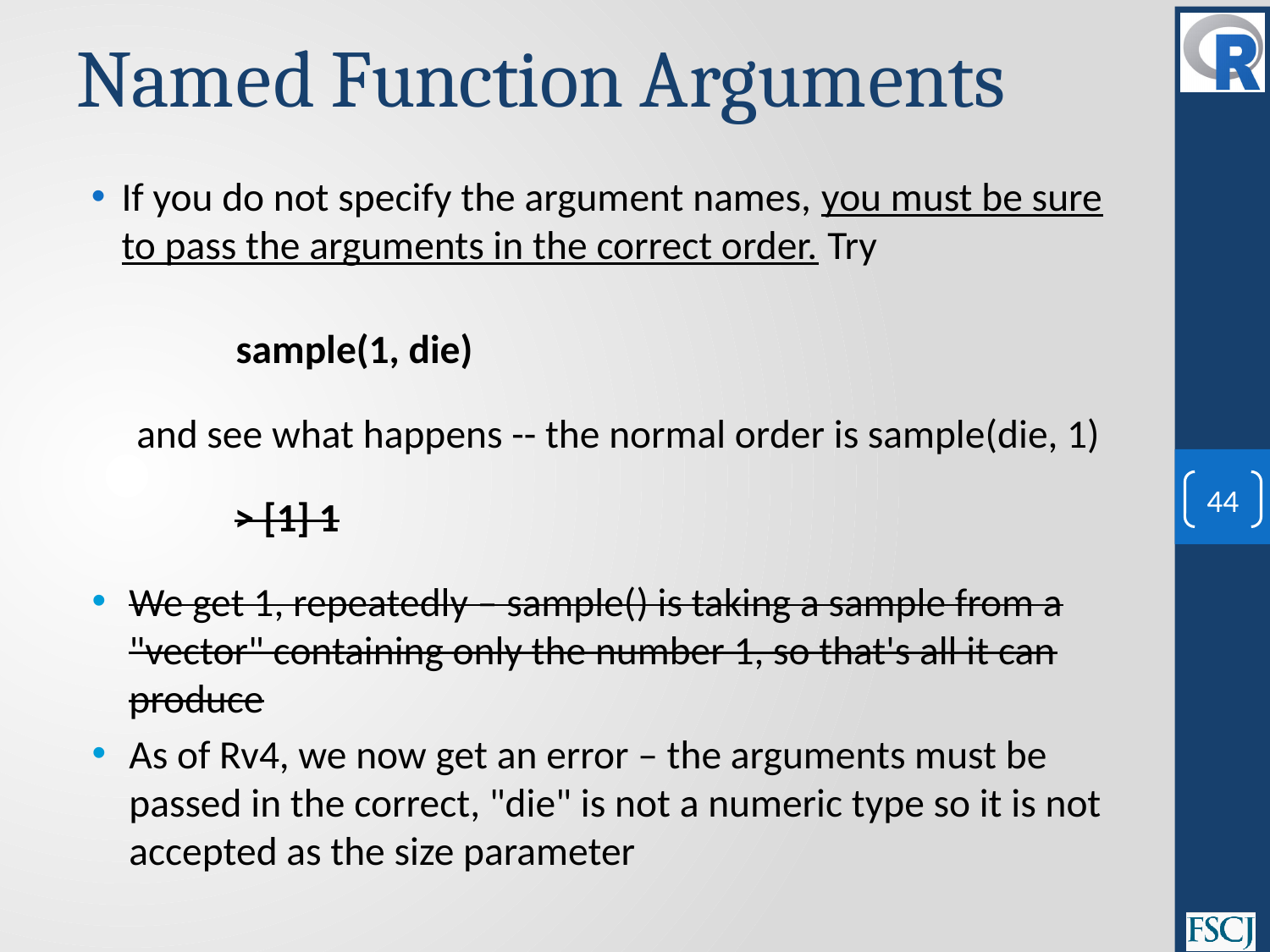

# Named Function Arguments
If you do not specify the argument names, you must be sure to pass the arguments in the correct order. Try

sample(1, die)

and see what happens -- the normal order is sample(die, 1)

> [1] 1

We get 1, repeatedly – sample() is taking a sample from a "vector" containing only the number 1, so that's all it can produce
As of Rv4, we now get an error – the arguments must be passed in the correct, "die" is not a numeric type so it is not accepted as the size parameter
44